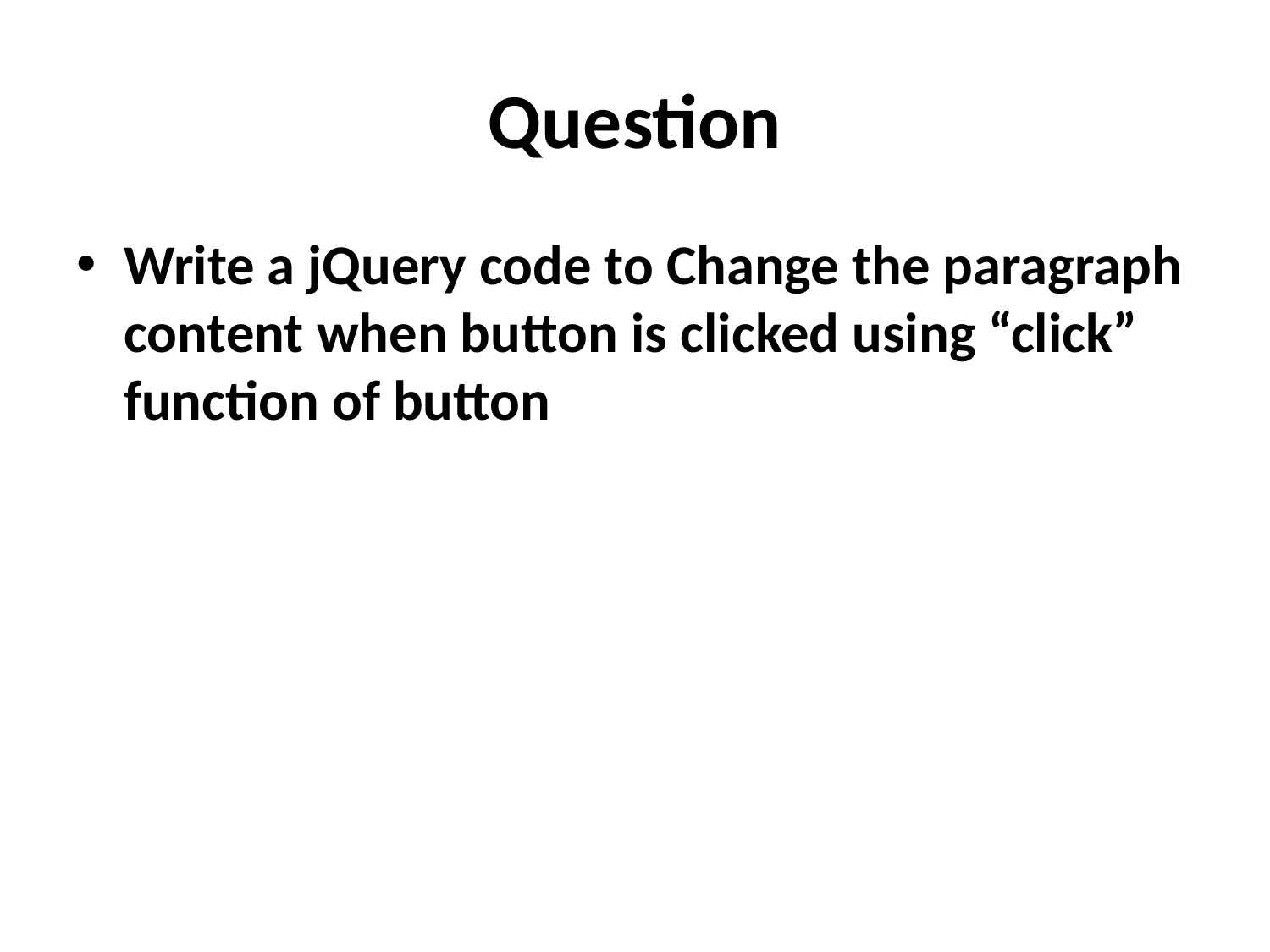

# Question
Write a jQuery code to Change the paragraph content when button is clicked using “click” function of button